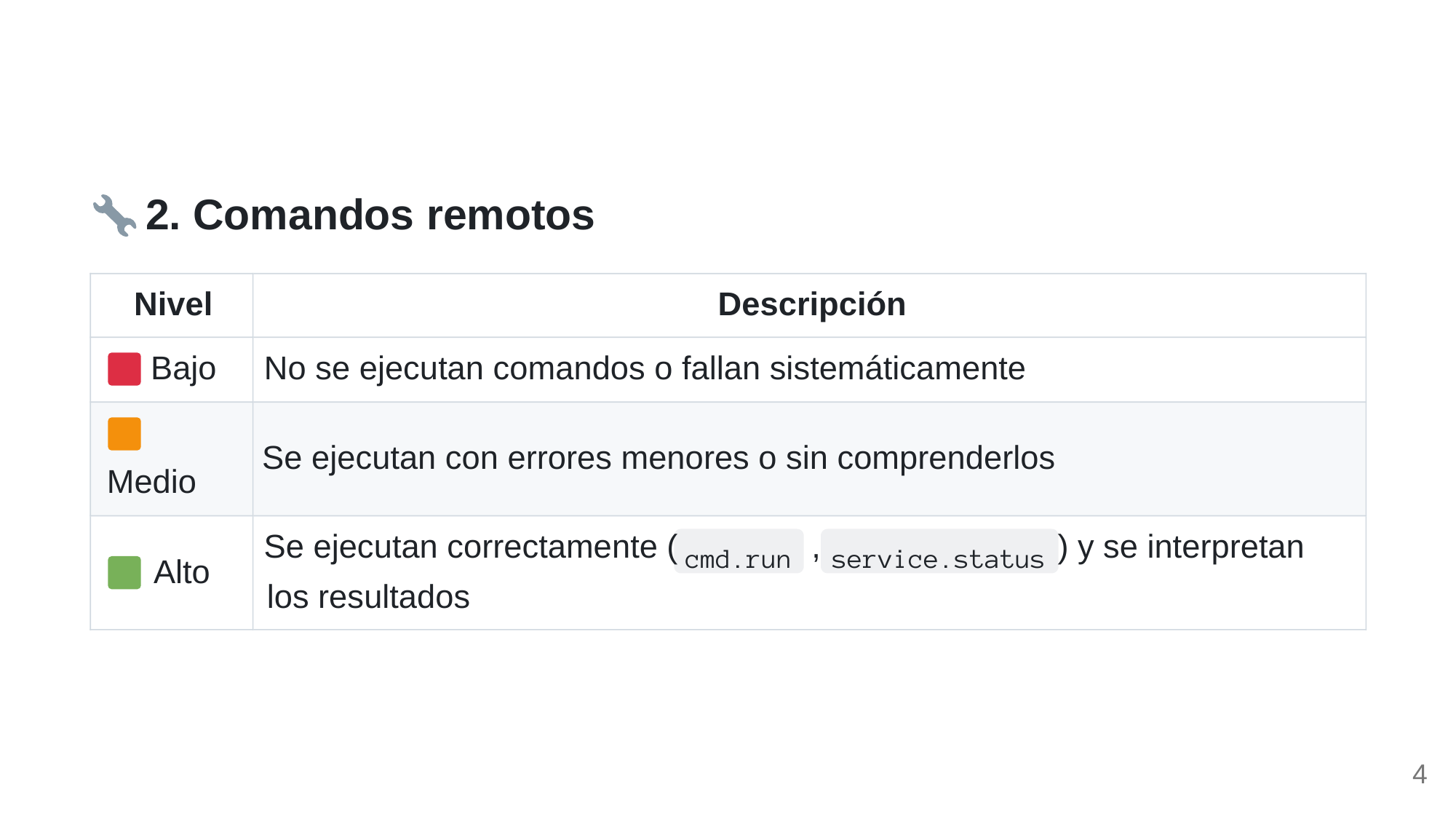

2. Comandos remotos

Nivel
Descripción

 Bajo
No se ejecutan comandos o fallan sistemáticamente

Se ejecutan con errores menores o sin comprenderlos
Medio

Se ejecutan correctamente (
,
) y se interpretan

cmd.run
service.status
 Alto

los resultados

4